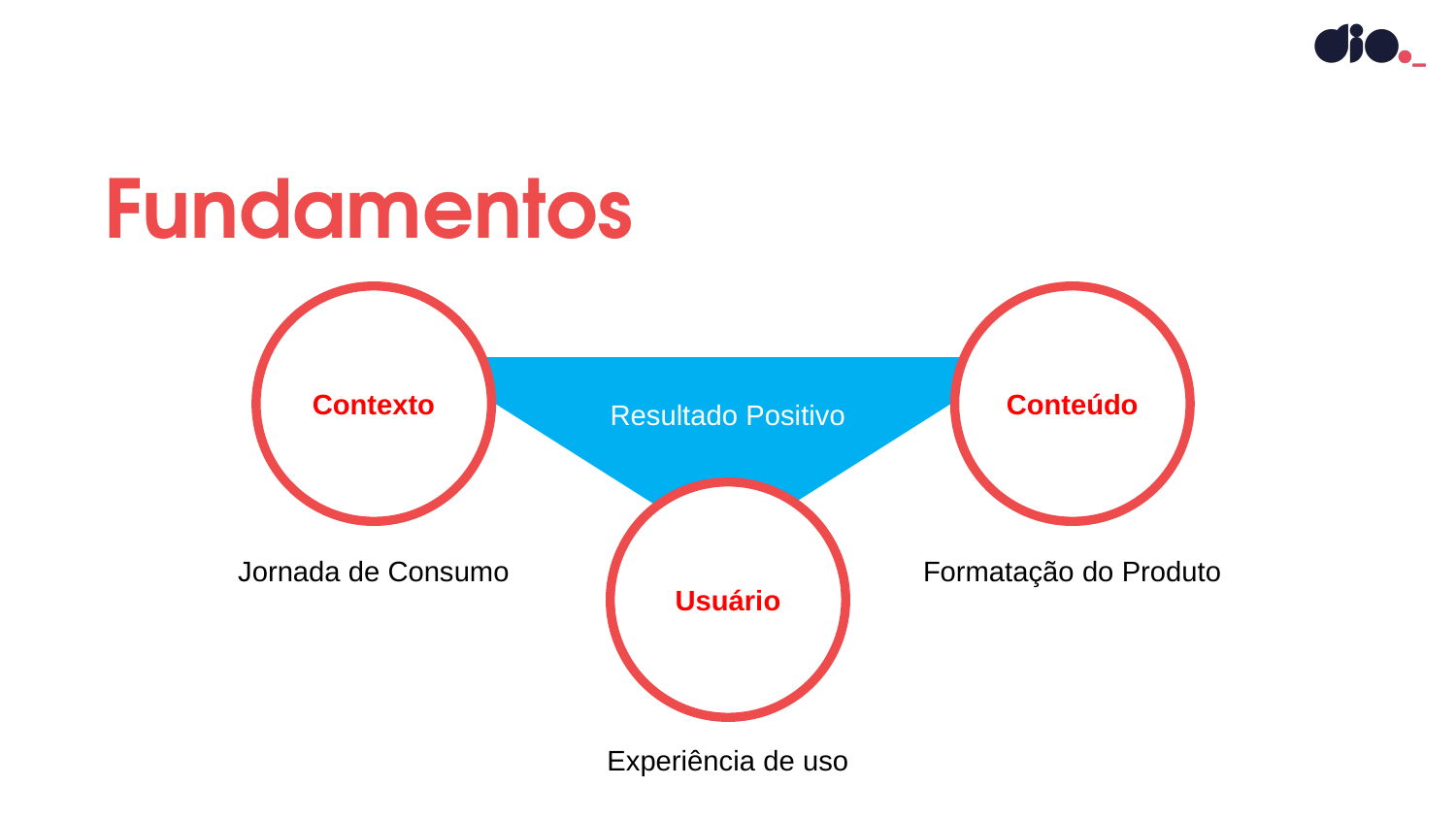

Fundamentos
Contexto
Conteúdo

Resultado Positivo
Usuário
Jornada de Consumo
Formatação do Produto
Experiência de uso